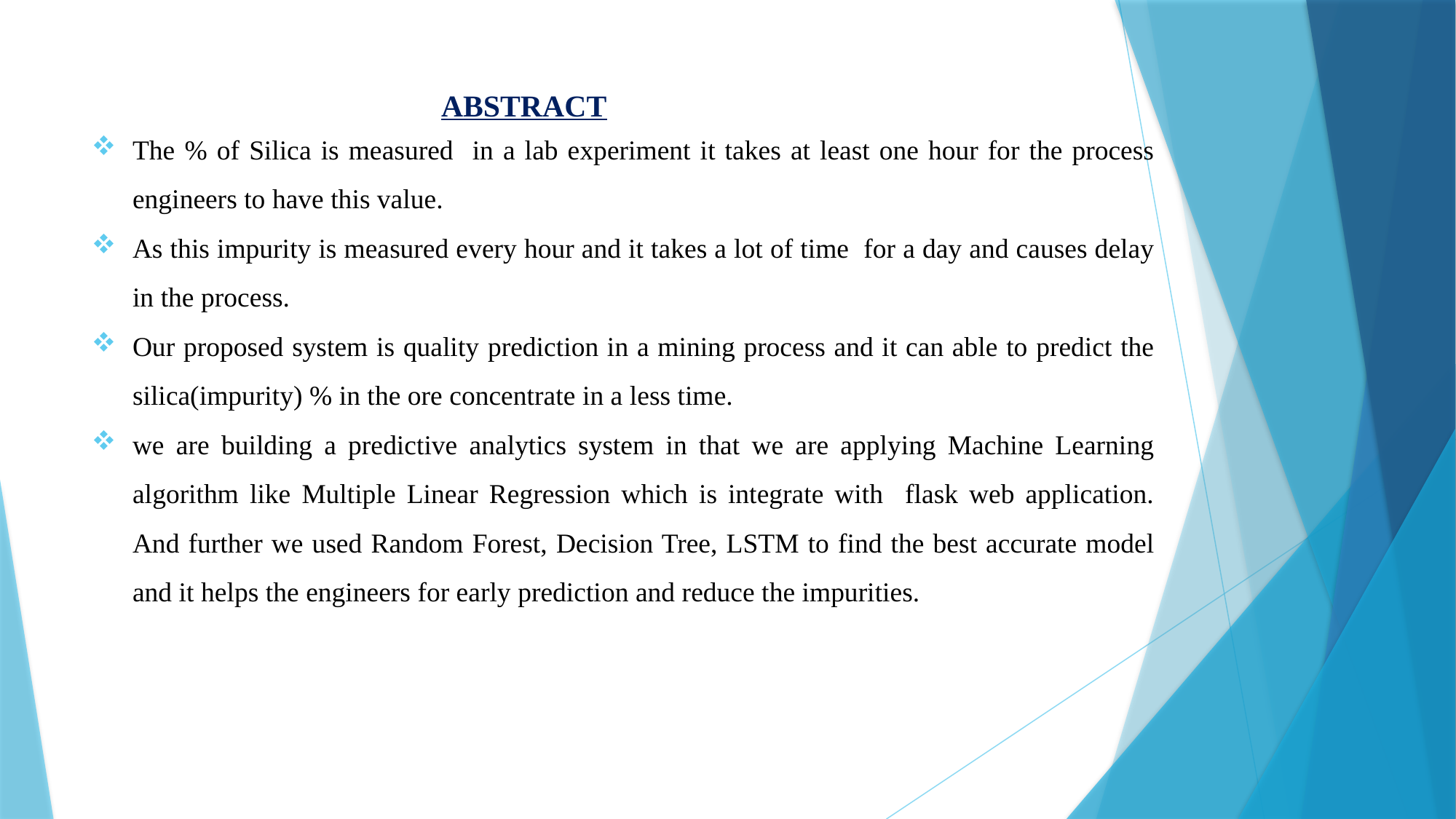

# ABSTRACT

The % of Silica is measured  in a lab experiment it takes at least one hour for the process engineers to have this value.
As this impurity is measured every hour and it takes a lot of time  for a day and causes delay in the process.
Our proposed system is quality prediction in a mining process and it can able to predict the silica(impurity) % in the ore concentrate in a less time.
we are building a predictive analytics system in that we are applying Machine Learning algorithm like Multiple Linear Regression which is integrate with  flask web application. And further we used Random Forest, Decision Tree, LSTM to find the best accurate model and it helps the engineers for early prediction and reduce the impurities.